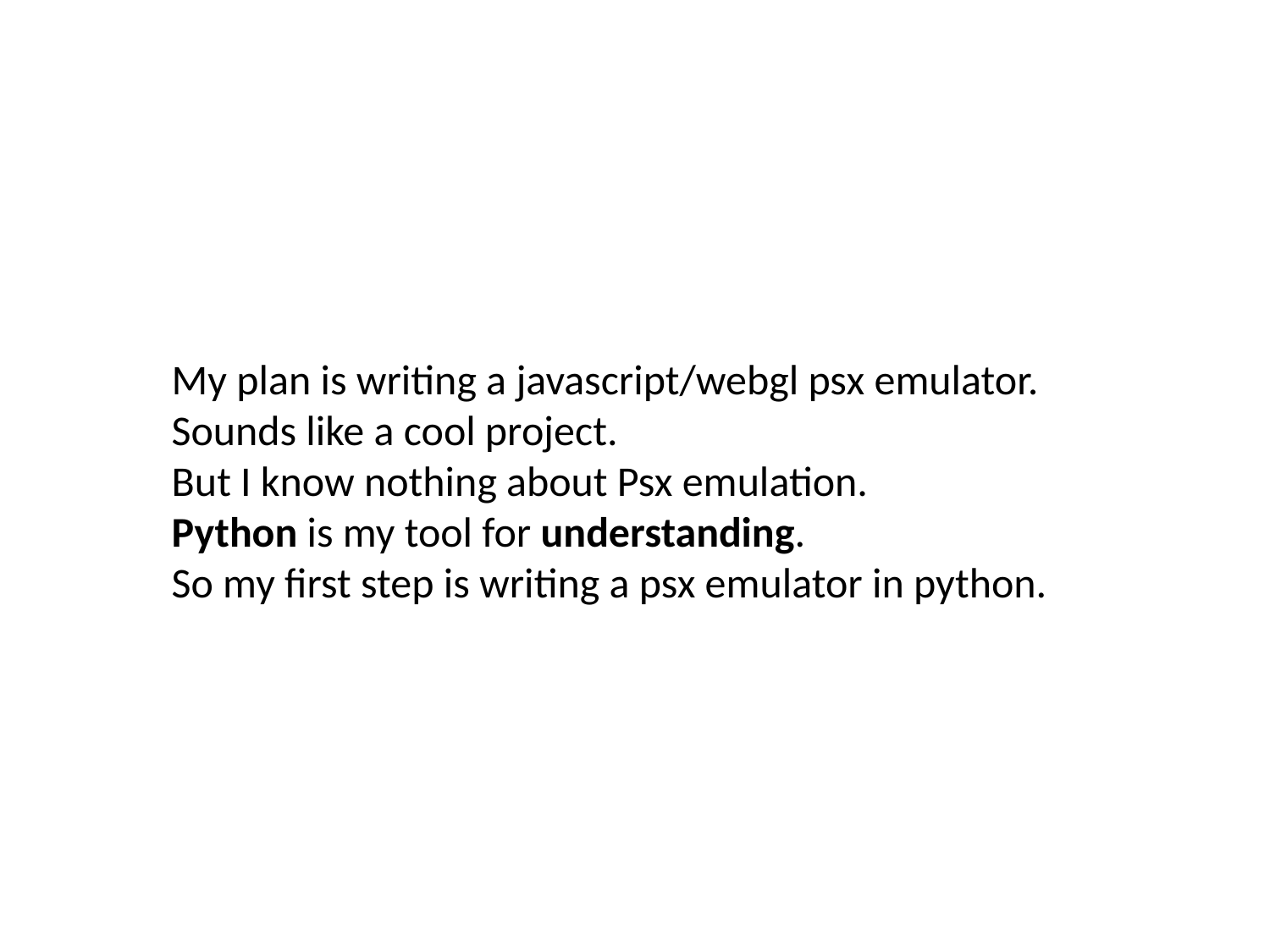

My plan is writing a javascript/webgl psx emulator.
Sounds like a cool project.
But I know nothing about Psx emulation.
Python is my tool for understanding.
So my first step is writing a psx emulator in python.